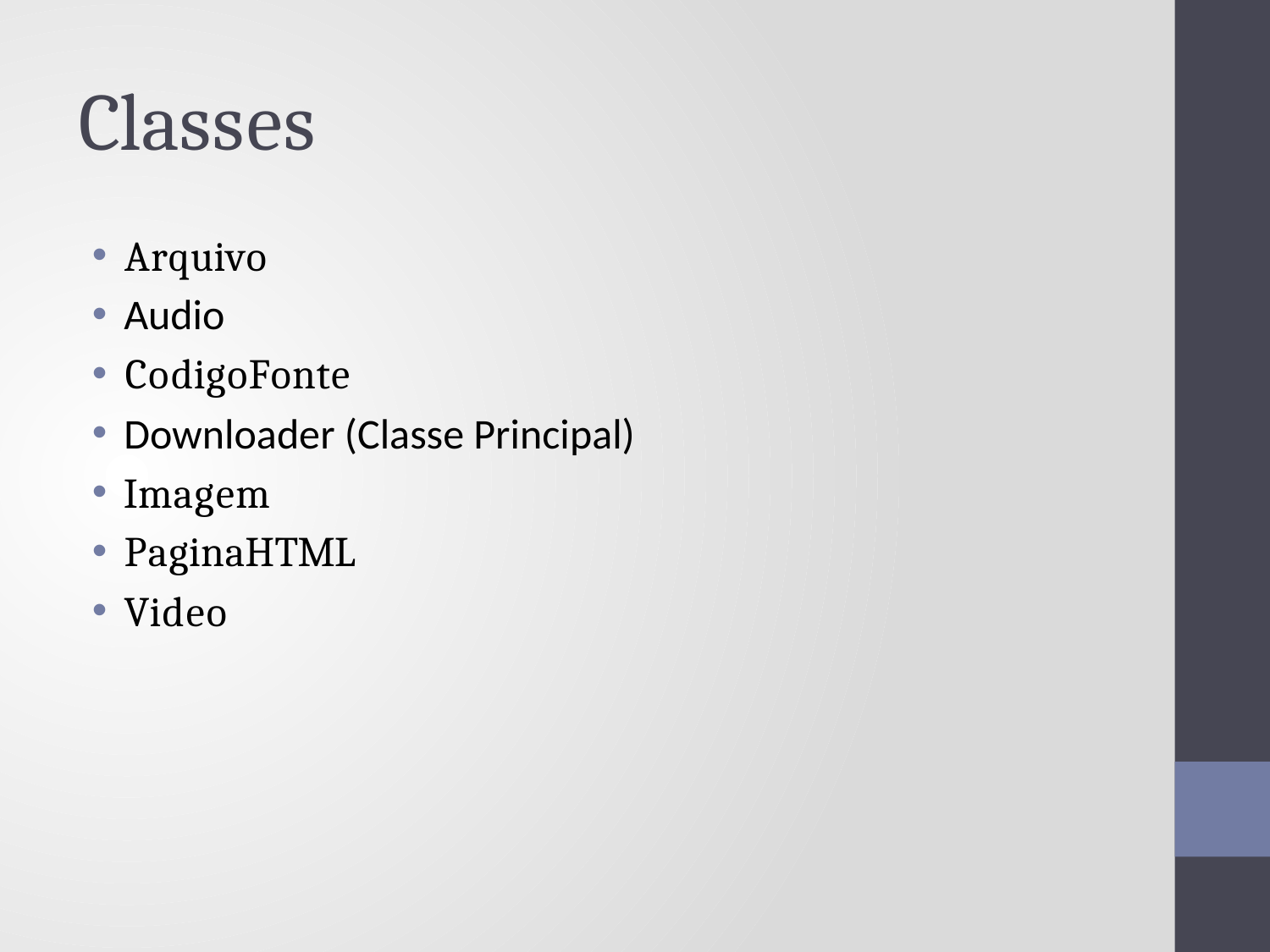

# Classes
Arquivo
Audio
CodigoFonte
Downloader (Classe Principal)
Imagem
PaginaHTML
Video